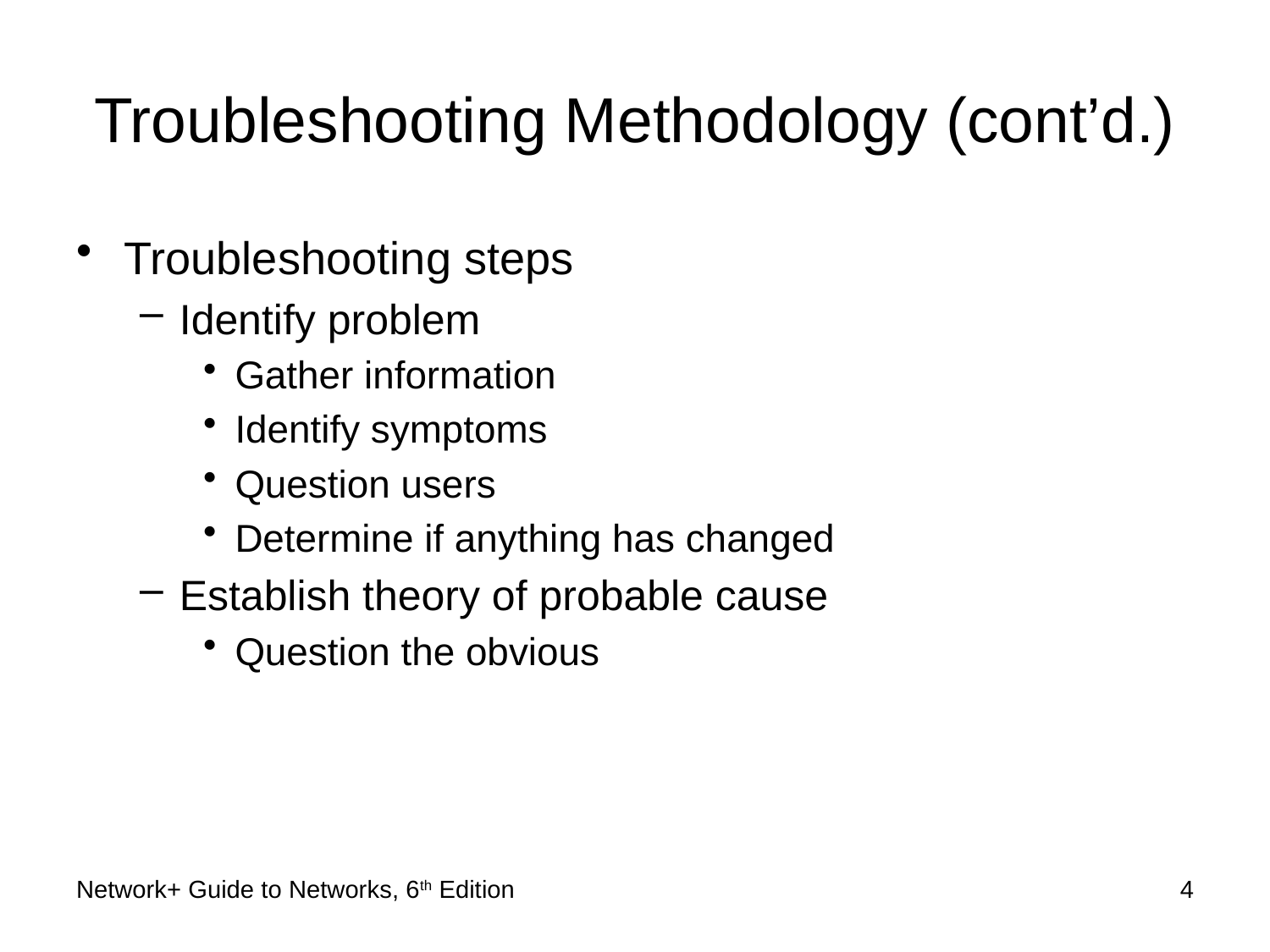

# Troubleshooting Methodology (cont’d.)
Troubleshooting steps
Identify problem
Gather information
Identify symptoms
Question users
Determine if anything has changed
Establish theory of probable cause
Question the obvious
Network+ Guide to Networks, 6th Edition
4